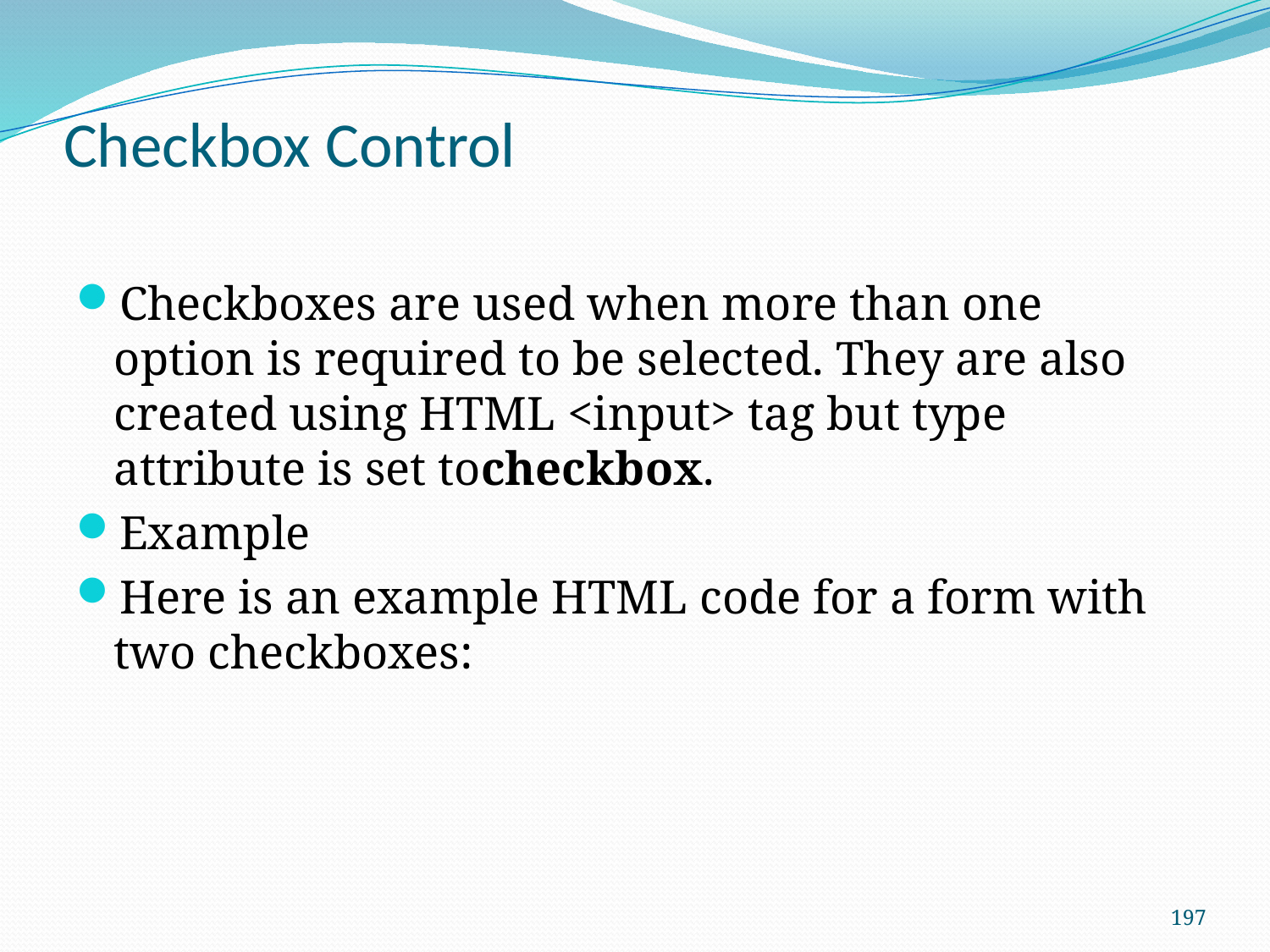

# Checkbox Control
Checkboxes are used when more than one option is required to be selected. They are also created using HTML <input> tag but type attribute is set tocheckbox.
Example
Here is an example HTML code for a form with two checkboxes:

197